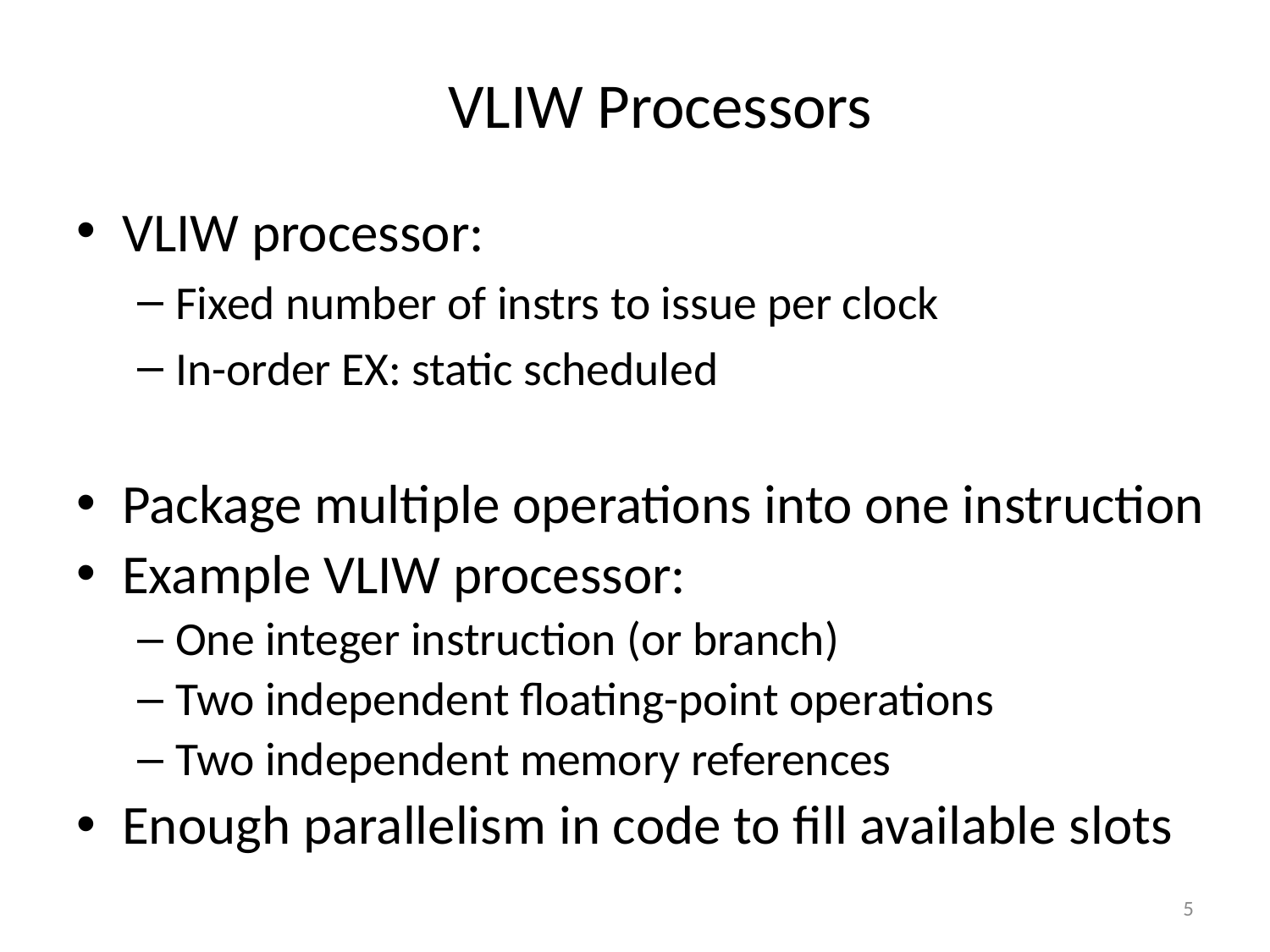

# VLIW Processors
VLIW processor:
Fixed number of instrs to issue per clock
In-order EX: static scheduled

Package multiple operations into one instruction
Example VLIW processor:
One integer instruction (or branch)
Two independent floating-point operations
Two independent memory references
Enough parallelism in code to fill available slots

5